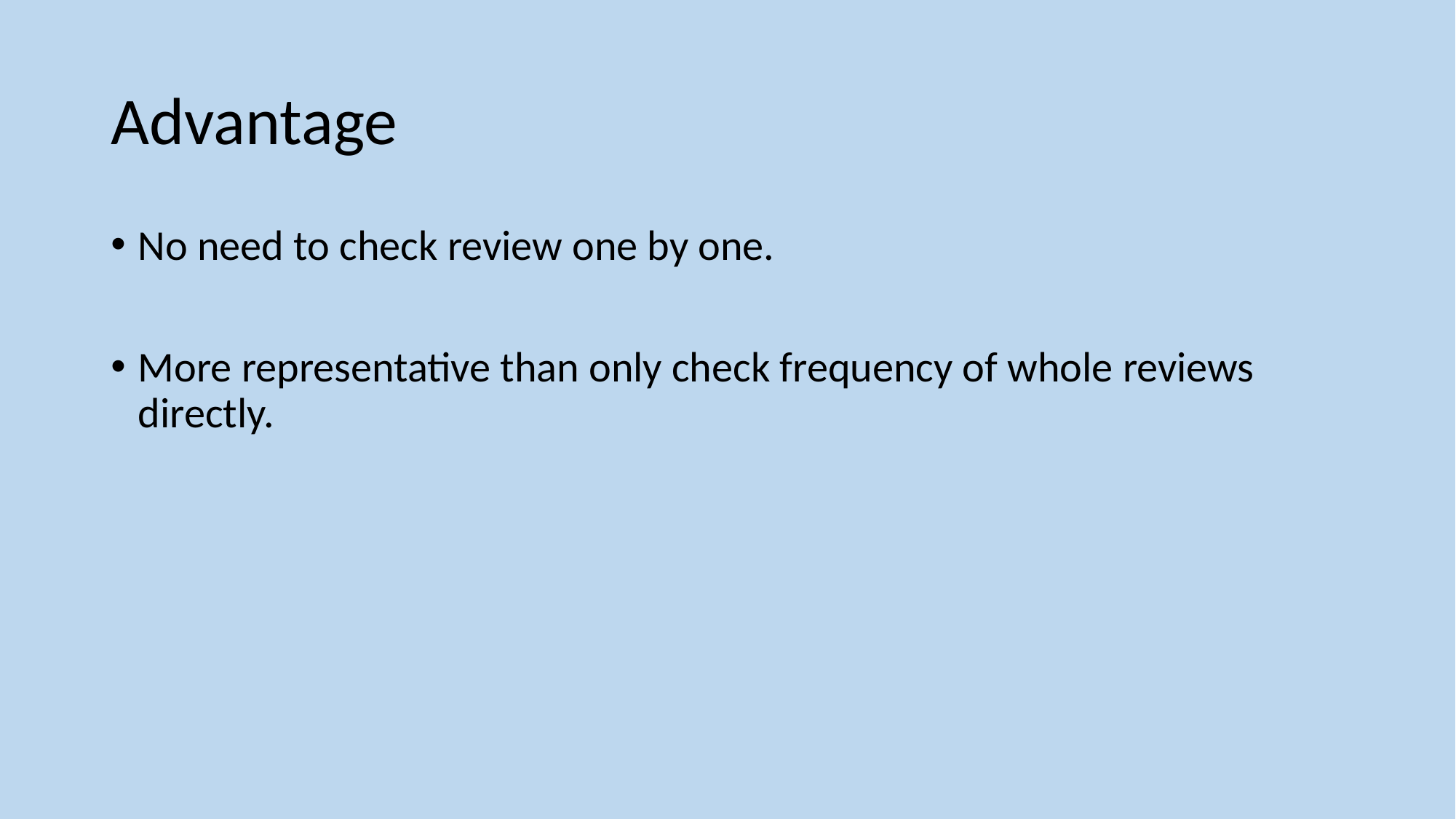

# Advantage
No need to check review one by one.

More representative than only check frequency of whole reviews directly.